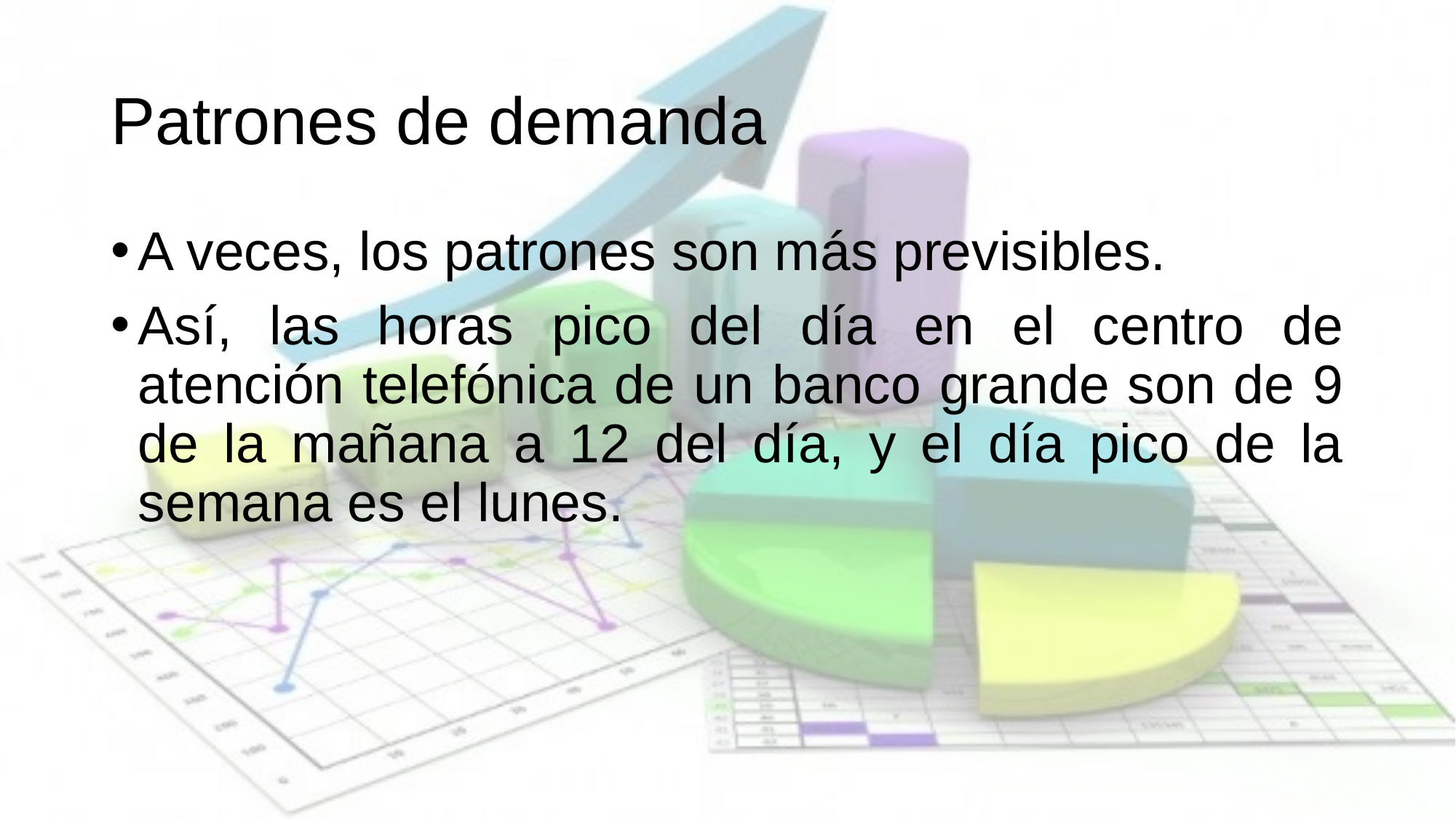

# Patrones de demanda
A veces, los patrones son más previsibles.
Así, las horas pico del día en el centro de atención telefónica de un banco grande son de 9 de la mañana a 12 del día, y el día pico de la semana es el lunes.